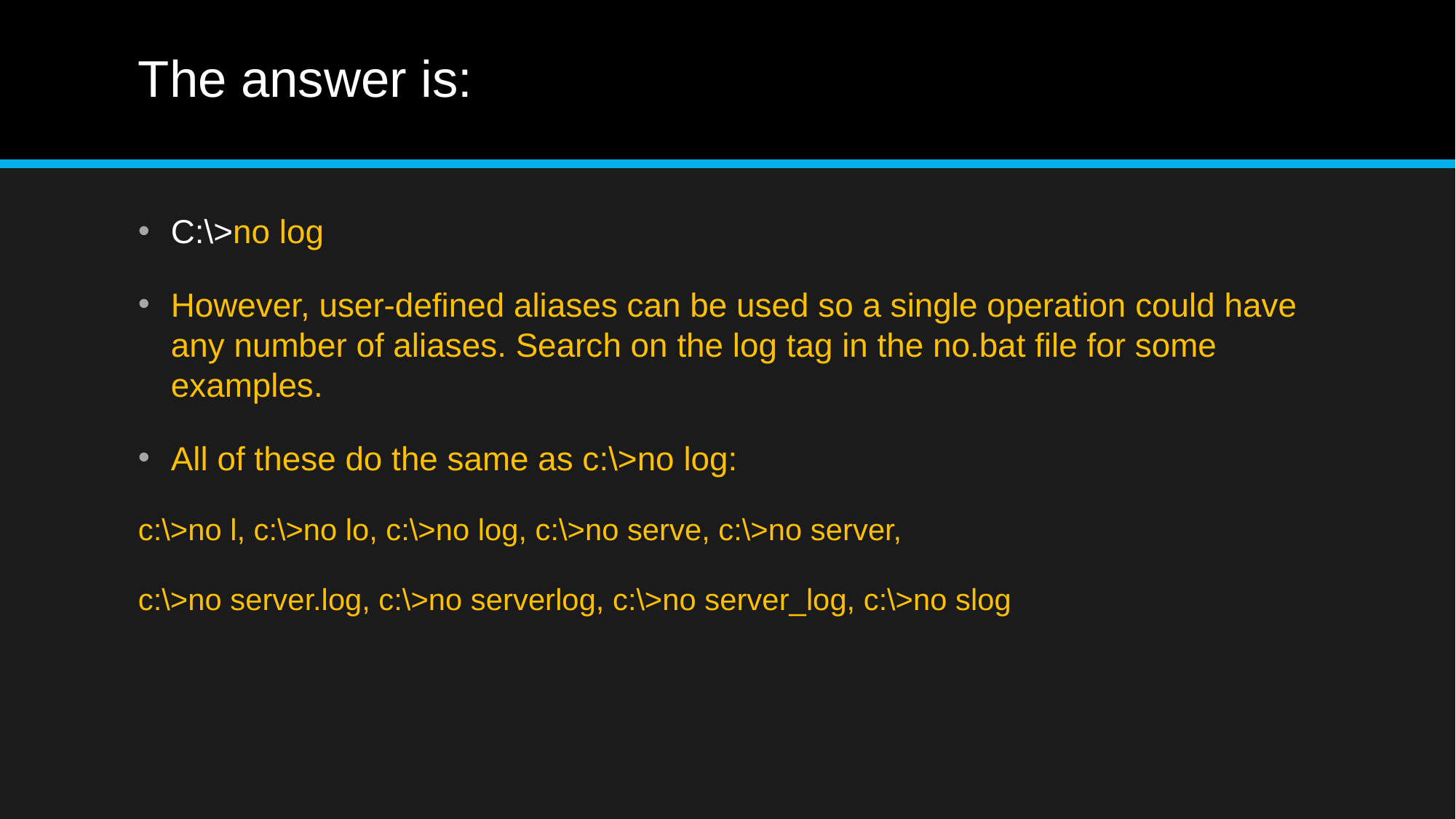

# The answer is:
C:\>no log
However, user-defined aliases can be used so a single operation could have any number of aliases. Search on the log tag in the no.bat file for some examples.
All of these do the same as c:\>no log:
c:\>no l, c:\>no lo, c:\>no log, c:\>no serve, c:\>no server,
c:\>no server.log, c:\>no serverlog, c:\>no server_log, c:\>no slog